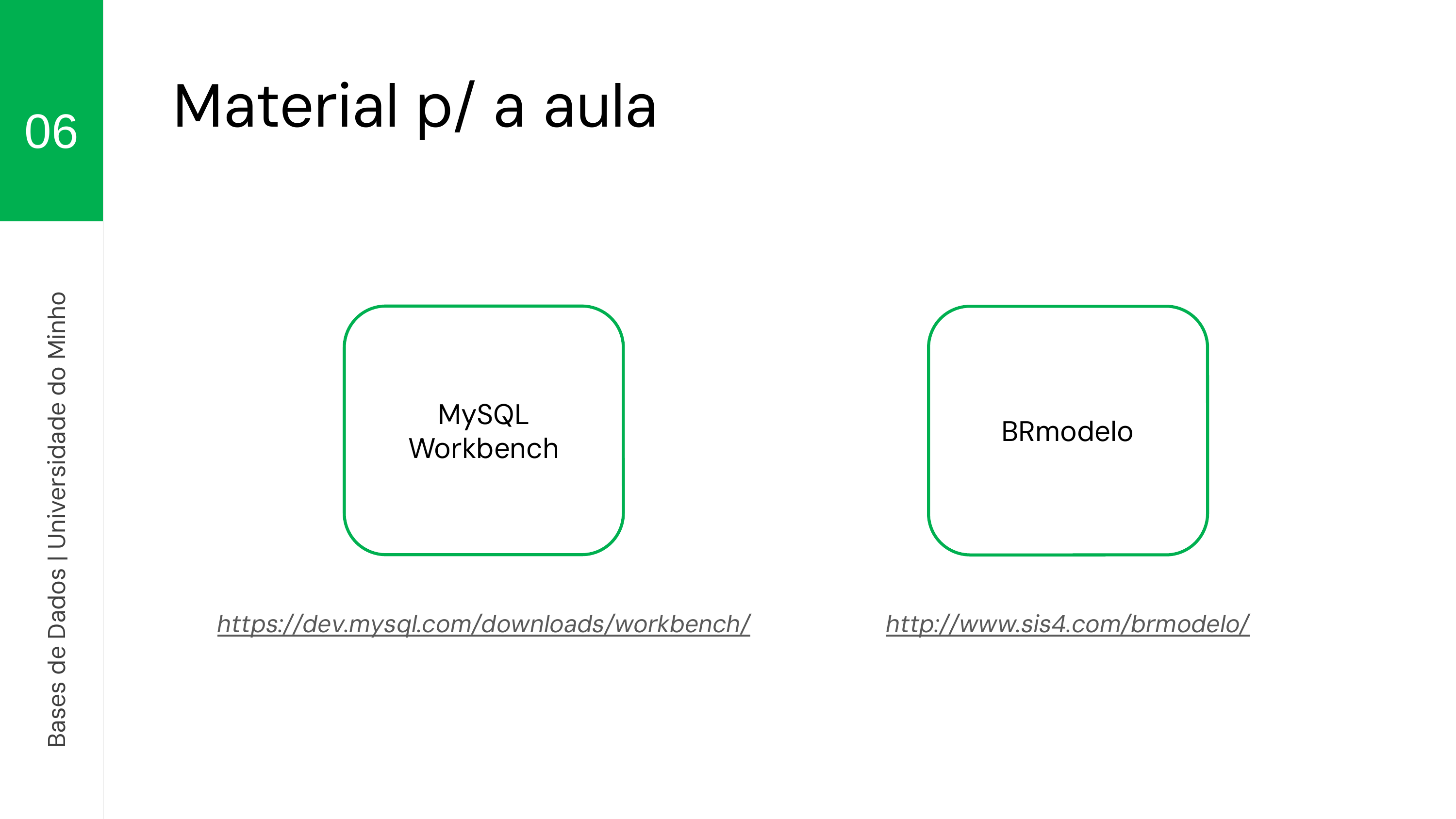

06
Bases de Dados | Universidade do Minho
Material p/ a aula

MySQL Workbench
BRmodelo
https://dev.mysql.com/downloads/workbench/
http://www.sis4.com/brmodelo/